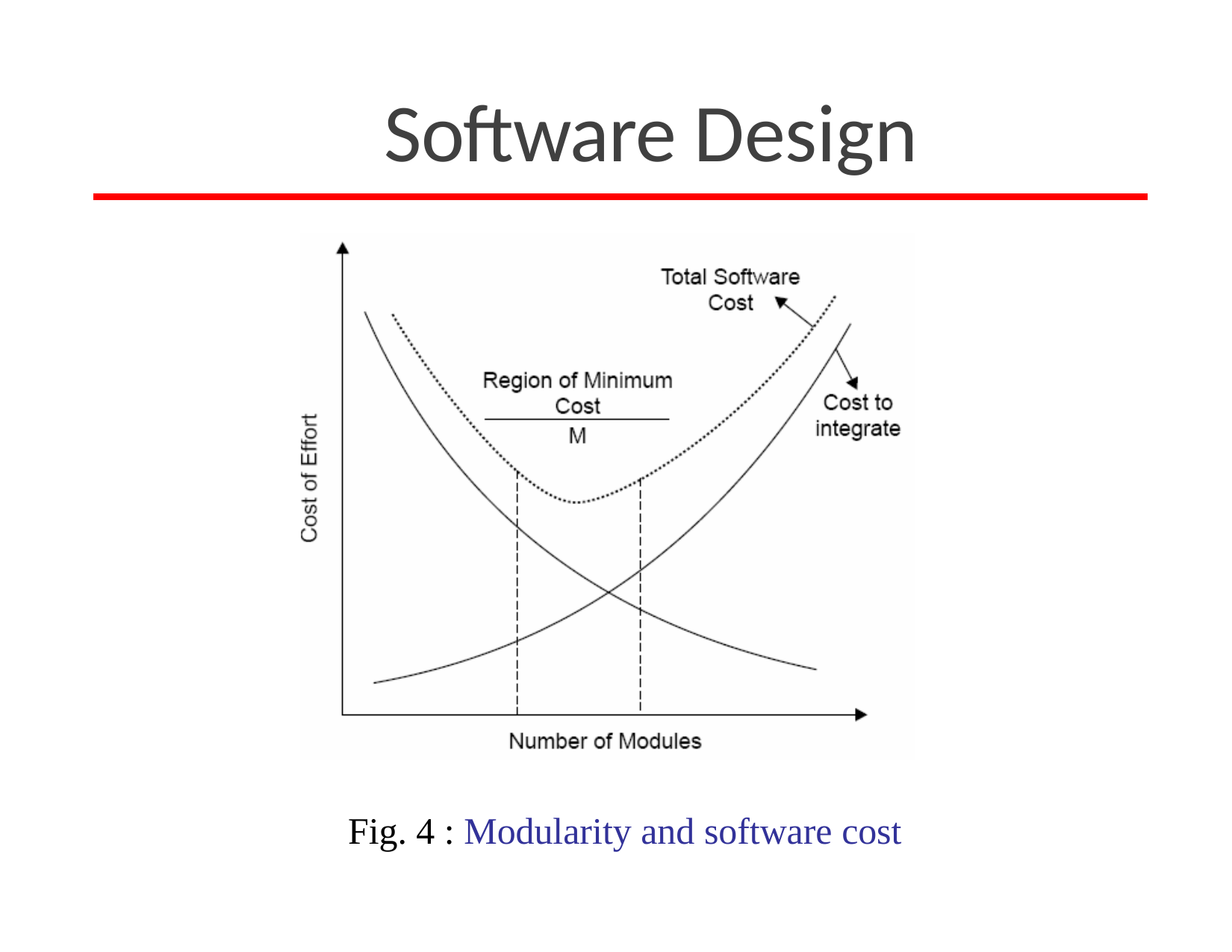

# Software Design

Fig. 4 : Modularity and software cost